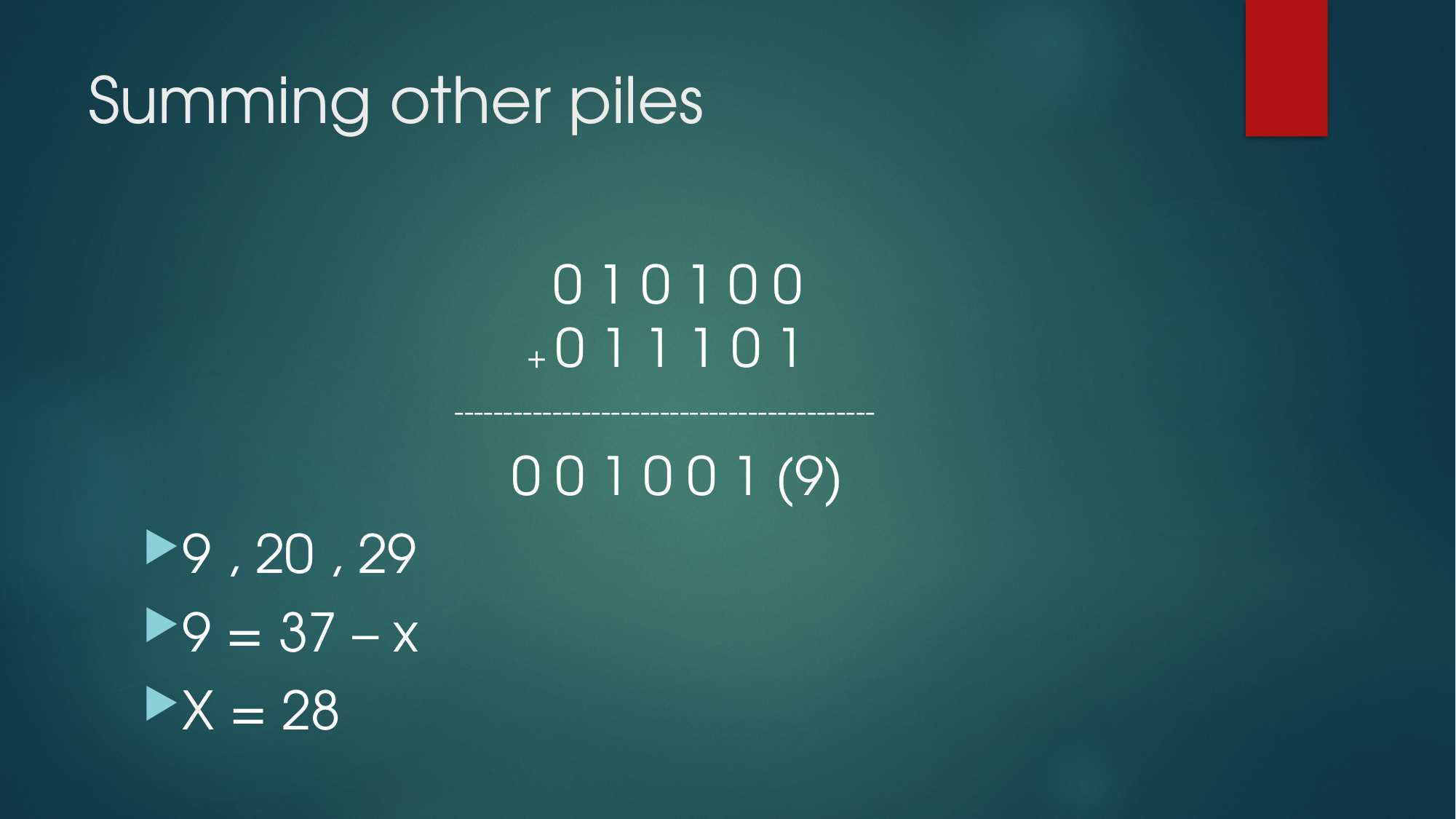

# Summing other piles
   0 1 0 1 0 0
+ 0 1 1 1 0 1
-------------------------------------------
   0 0 1 0 0 1 (9)
9 , 20 , 29
9 = 37 – x
X = 28